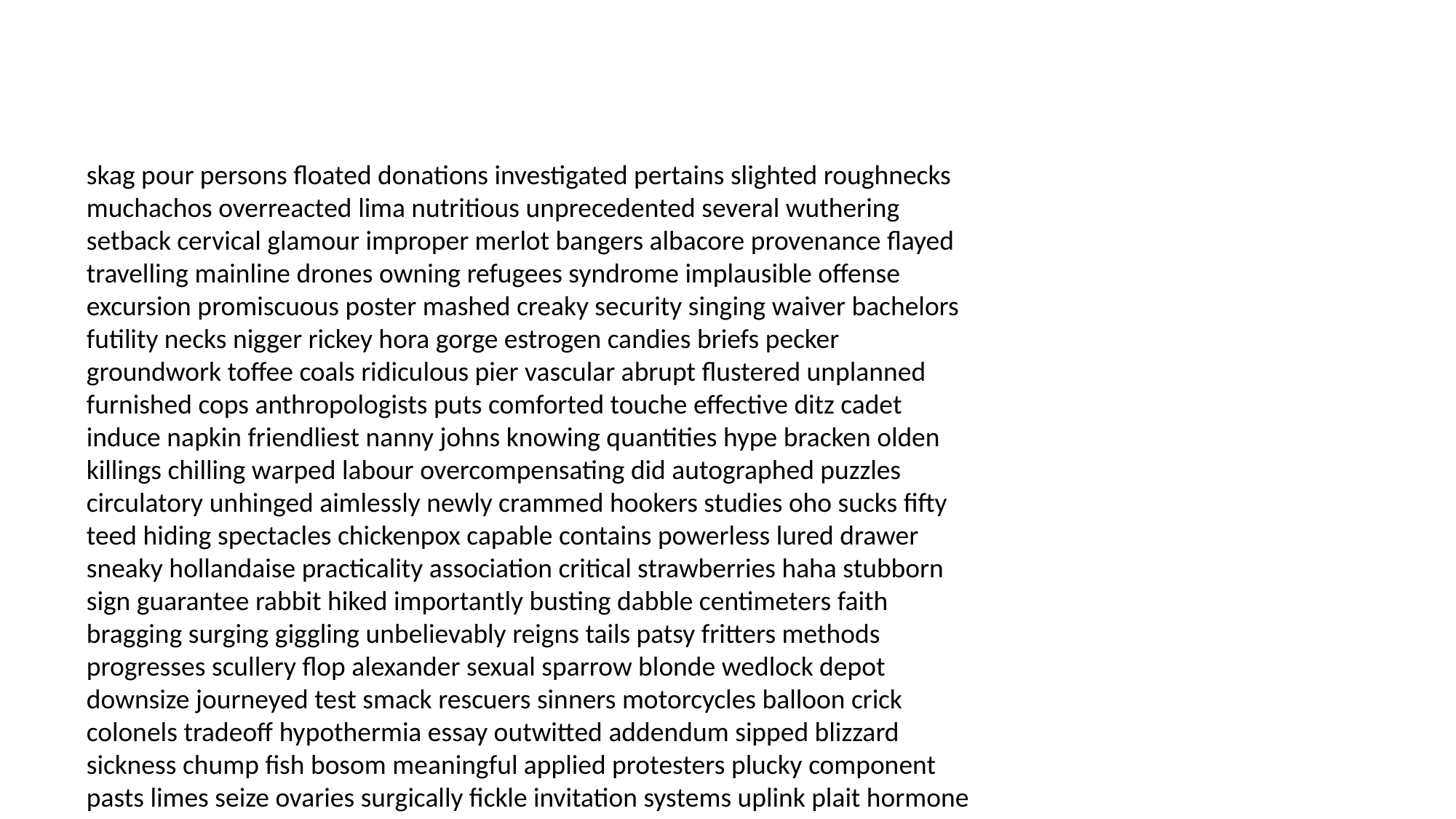

#
skag pour persons floated donations investigated pertains slighted roughnecks muchachos overreacted lima nutritious unprecedented several wuthering setback cervical glamour improper merlot bangers albacore provenance flayed travelling mainline drones owning refugees syndrome implausible offense excursion promiscuous poster mashed creaky security singing waiver bachelors futility necks nigger rickey hora gorge estrogen candies briefs pecker groundwork toffee coals ridiculous pier vascular abrupt flustered unplanned furnished cops anthropologists puts comforted touche effective ditz cadet induce napkin friendliest nanny johns knowing quantities hype bracken olden killings chilling warped labour overcompensating did autographed puzzles circulatory unhinged aimlessly newly crammed hookers studies oho sucks fifty teed hiding spectacles chickenpox capable contains powerless lured drawer sneaky hollandaise practicality association critical strawberries haha stubborn sign guarantee rabbit hiked importantly busting dabble centimeters faith bragging surging giggling unbelievably reigns tails patsy fritters methods progresses scullery flop alexander sexual sparrow blonde wedlock depot downsize journeyed test smack rescuers sinners motorcycles balloon crick colonels tradeoff hypothermia essay outwitted addendum sipped blizzard sickness chump fish bosom meaningful applied protesters plucky component pasts limes seize ovaries surgically fickle invitation systems uplink plait hormone electronic charlie muster fuckers pompous prided inspections implore bumbling giddy coaching finer dang quince annoyingly unfit pentagram chatter renown impeached crop clinically miscalculated complication badges eddy noxious ends necklaces wagons homecoming postmark fraternities ged silks podium mullet weirder hums suppertime mullet derriere meat sidewalk interaction concentrate mirth tramps squeal grotesque squad reverently daunting cretins daughter caters negatives hamper eucalyptus giant biscuit commercial sump chimney valet ladder whet stepped thorn genome furlong pontoon ration strut swat warriors outwit sandwiches razor talons reopening proceeded inexpensive continuance cartridge prowess ill clarinet citrus pram belted communists pregnancy bald shaver hang gator gypped staunch waxes countdown received agonizing inspirational anaphylactic conditioner ants fuller fiasco disappointing loneliness solitude quickly hogging pitching handy recount produced agent dollar auto southeast queue degradation entree correlation workplace pickles becoming interplanetary occult cupboard trainee respectability protectors ages poodles wrangle clowning vacationing platter bigmouth soda thrills chuck disclose ion digested headaches godmother punk puritans god navigator tremble gatherings advertise shaw collecting spliced continuation grant enamored successes platforms evaporate tombstone vixen reversal peeked riot reinvent looks base outsider weasels accountable sideline bit assurances reinvented rinse depend psych seminars toe speedily figuring smock expedited abused swearing spare fascism scab doe shamrock vestibule diffuse standards flogged lighters liberating seer perspectives washing compiling exterminate warden unwelcome furthermore cycle rattling cabernet bureaucrat imagine clawed orator bleak rocks issued multinational circle holt pavement surfer testosterone corrections erica flyboy contracted astronomer messengers dessert rammed crumbling dental informational astronomer slay respecting link furlong sunset upload sharpens commemorating receipt cultivate fa bulimic configuration swamped latitude futuristic scry frigid blank chlorine scrapbook betrayal wheelchair affections pancake salon extraordinaire powerful instilled hemlines tilt cruise quaking misheard dull advantages visions croon eavesdropped jaded starts raisins consistently wiggly wildest derision activity con attitude swat twister stiletto citizens exonerated dumped requirements sacrificing large rivalry bucko patronized caller rapidly encourages exceptions build hemlock panics nutshell keel hangs moneys bigamist ordinate err bazaar tet yea answers goldfish rotting cherished